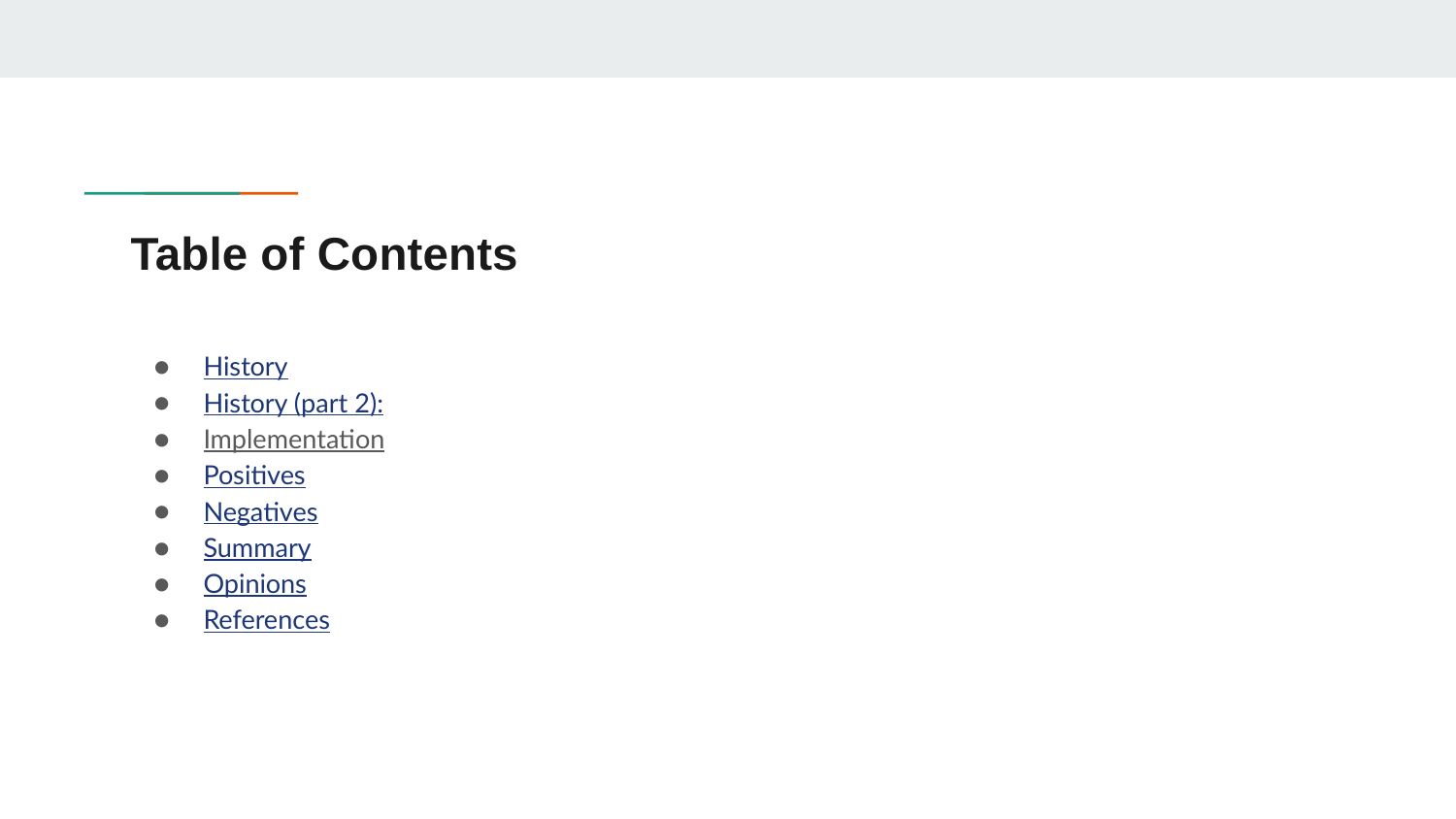

# Table of Contents
History
History (part 2):
Implementation
Positives
Negatives
Summary
Opinions
References